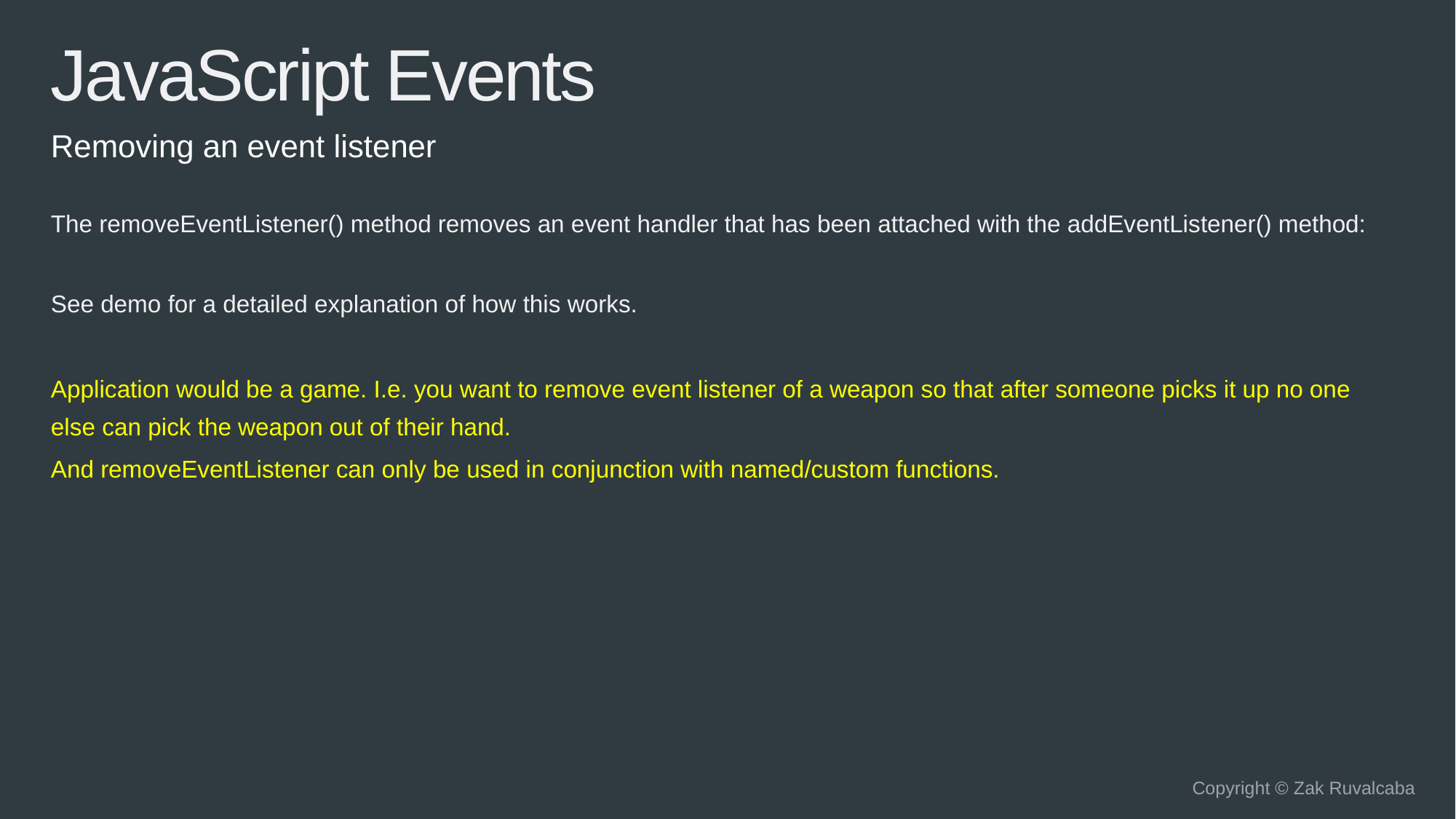

# JavaScript Events
Removing an event listener
The removeEventListener() method removes an event handler that has been attached with the addEventListener() method:
See demo for a detailed explanation of how this works.

Application would be a game. I.e. you want to remove event listener of a weapon so that after someone picks it up no one else can pick the weapon out of their hand.
And removeEventListener can only be used in conjunction with named/custom functions.